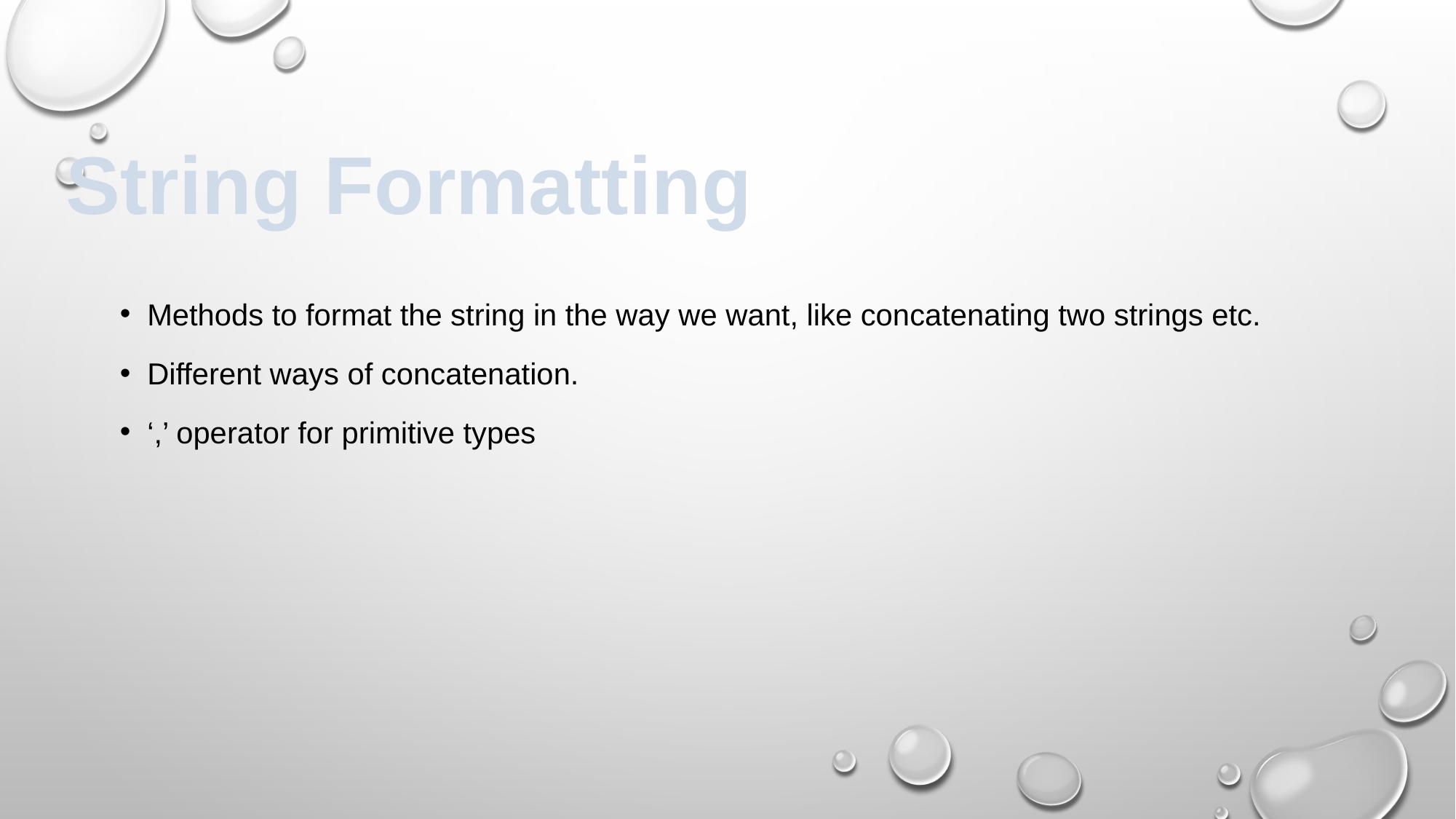

String Formatting
Methods to format the string in the way we want, like concatenating two strings etc.
Different ways of concatenation.
‘,’ operator for primitive types